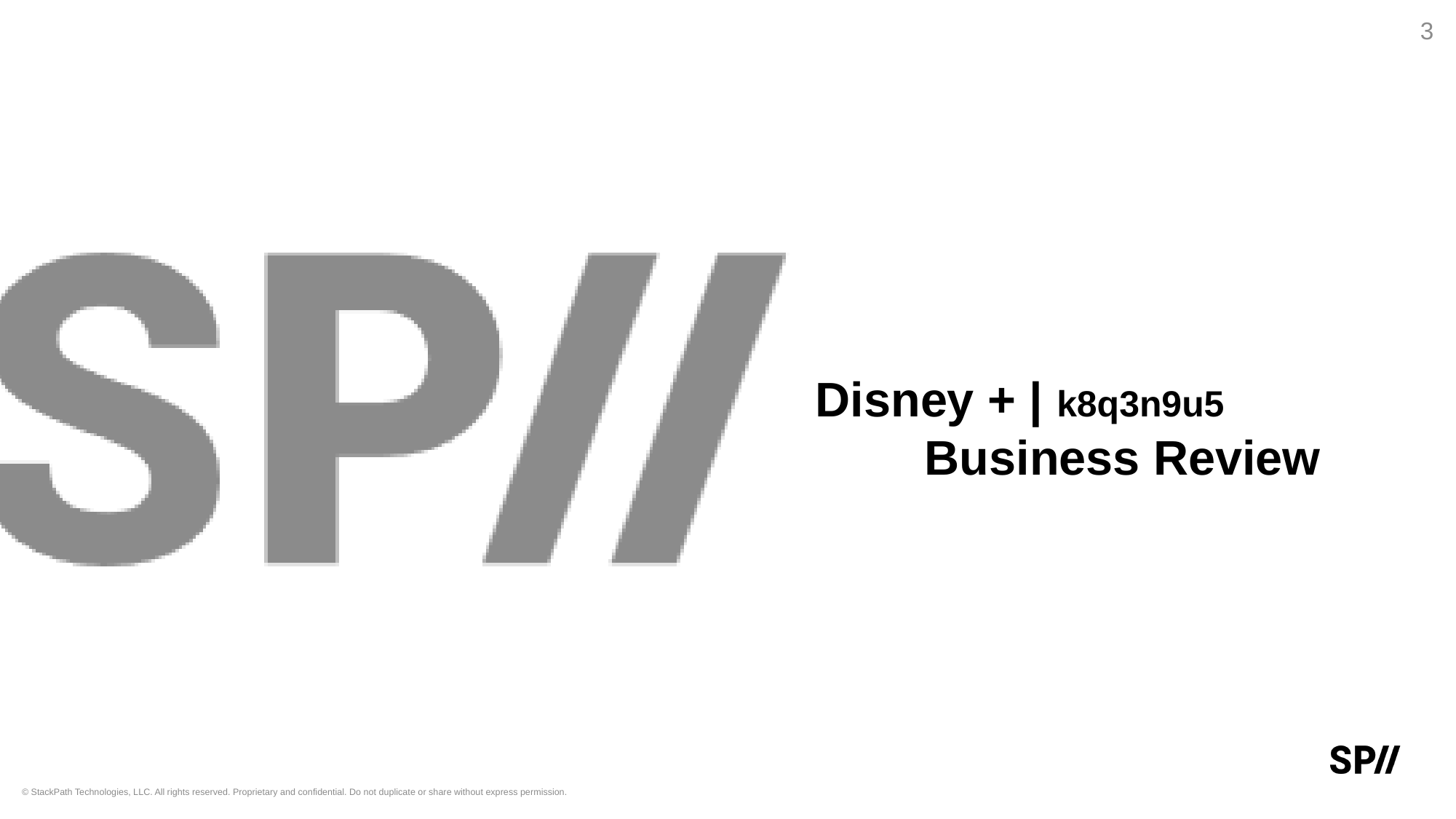

3
#
Disney + | k8q3n9u5
 	Business Review
© StackPath Technologies, LLC. All rights reserved. Proprietary and confidential. Do not duplicate or share without express permission.